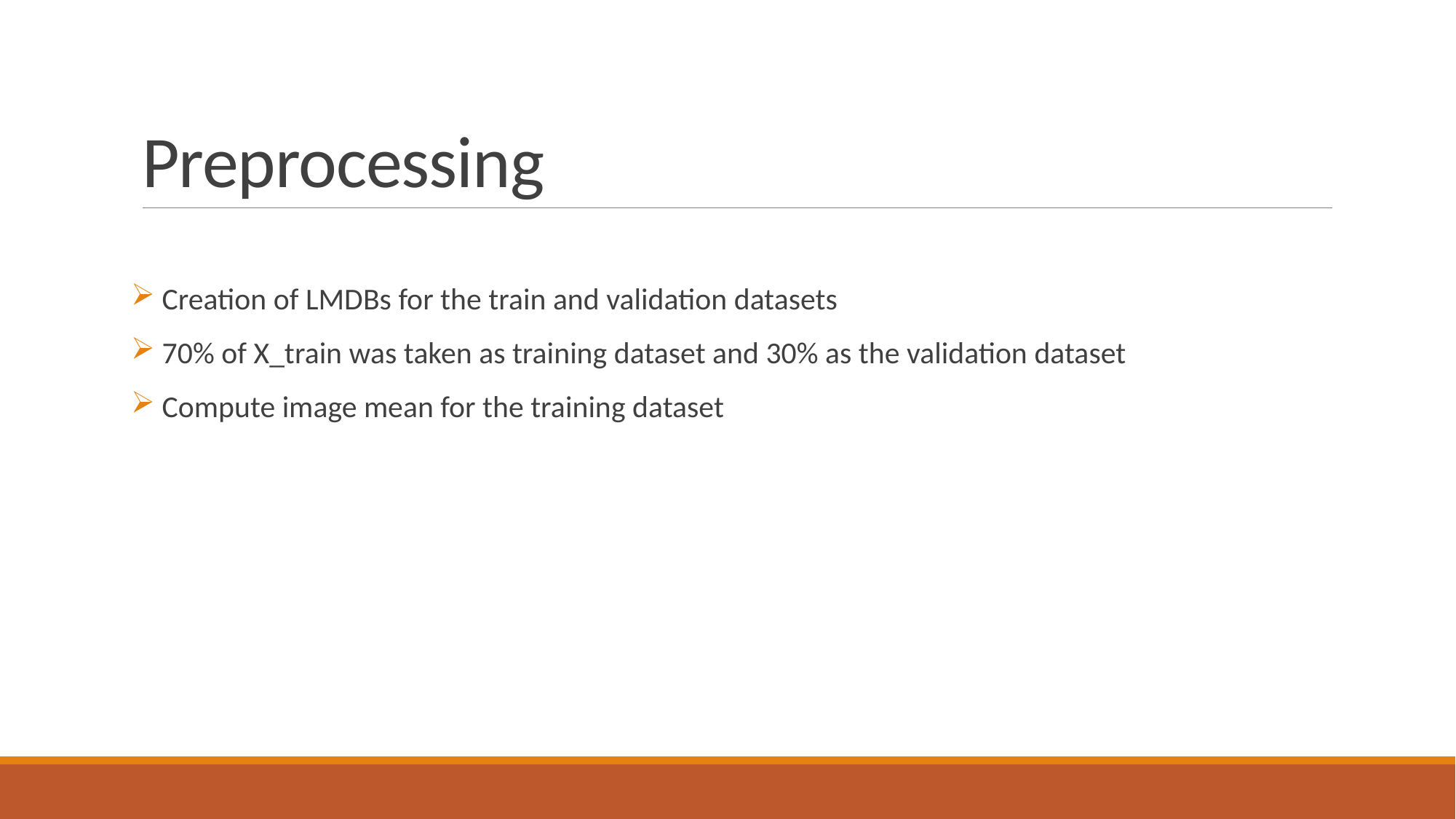

# Preprocessing

 Creation of LMDBs for the train and validation datasets
 70% of X_train was taken as training dataset and 30% as the validation dataset
 Compute image mean for the training dataset